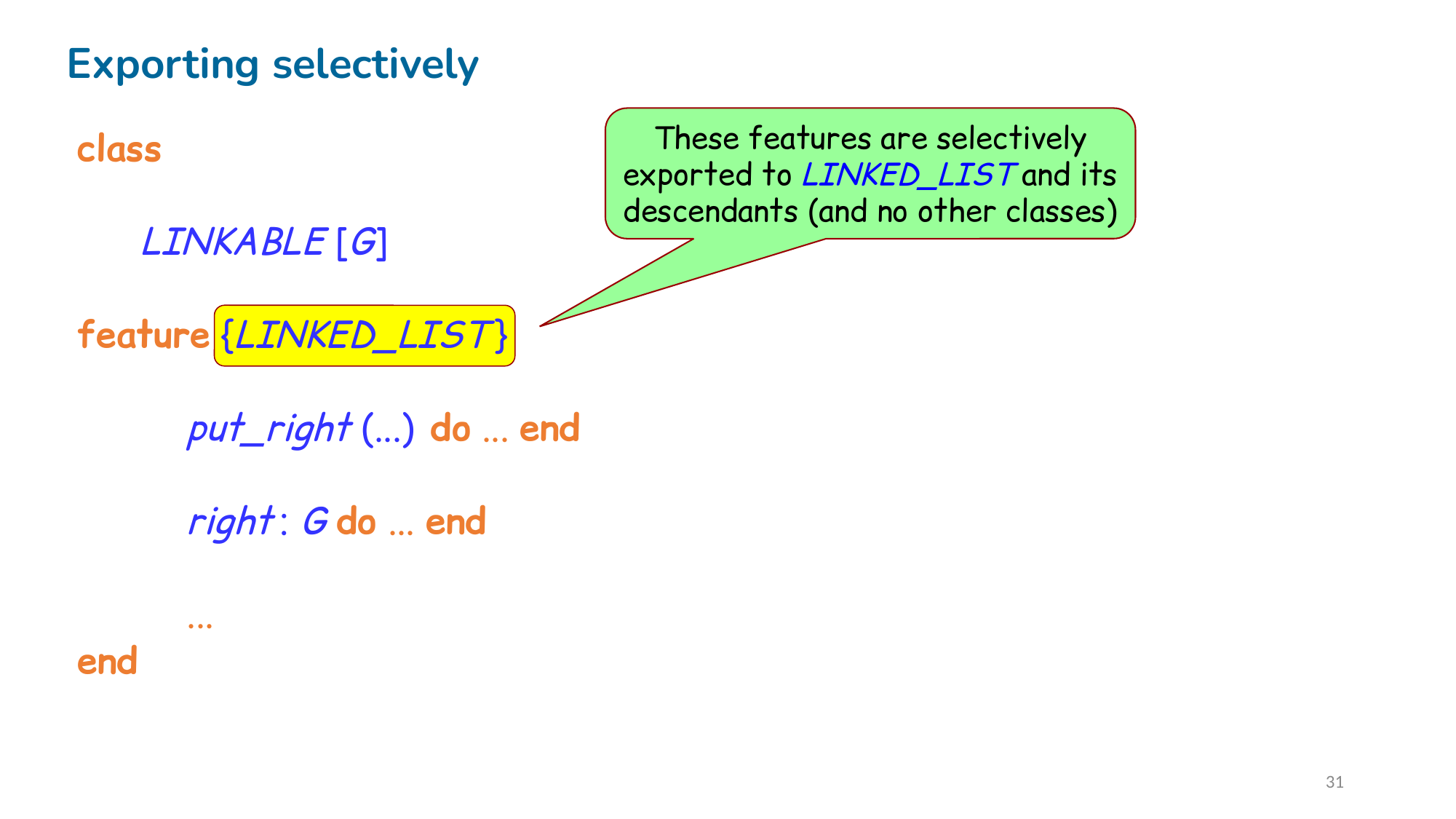

# Exporting selectively
These features are selectively exported to LINKED_LIST and its descendants (and no other classes)
class

LINKABLE [G]

feature {LINKED_LIST }

	put_right (...) do ... end

	right : G do ... end

	...
end

31